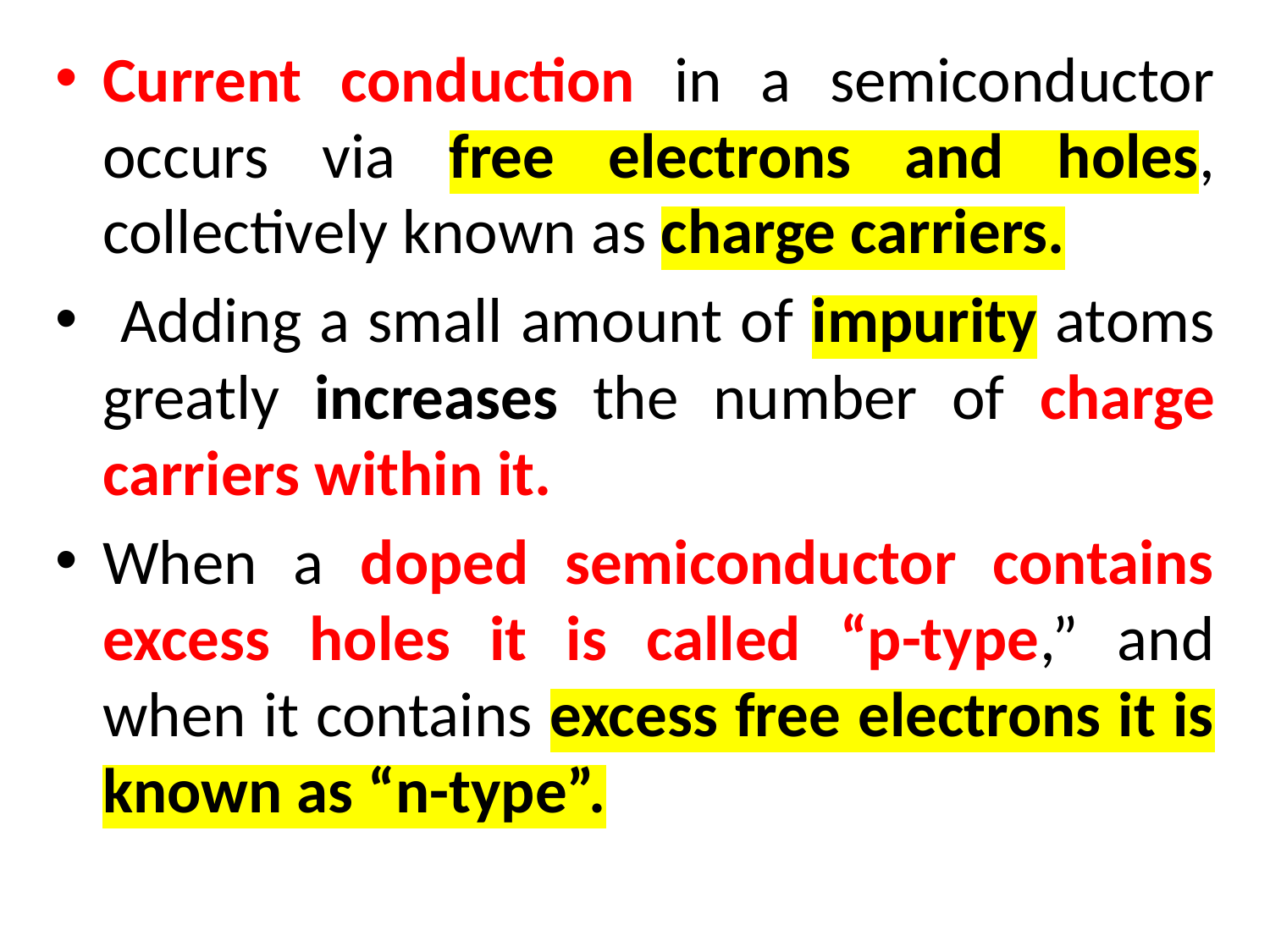

Current conduction in a semiconductor occurs via free electrons and holes, collectively known as charge carriers.
 Adding a small amount of impurity atoms greatly increases the number of charge carriers within it.
When a doped semiconductor contains excess holes it is called “p-type,” and when it contains excess free electrons it is known as “n-type”.